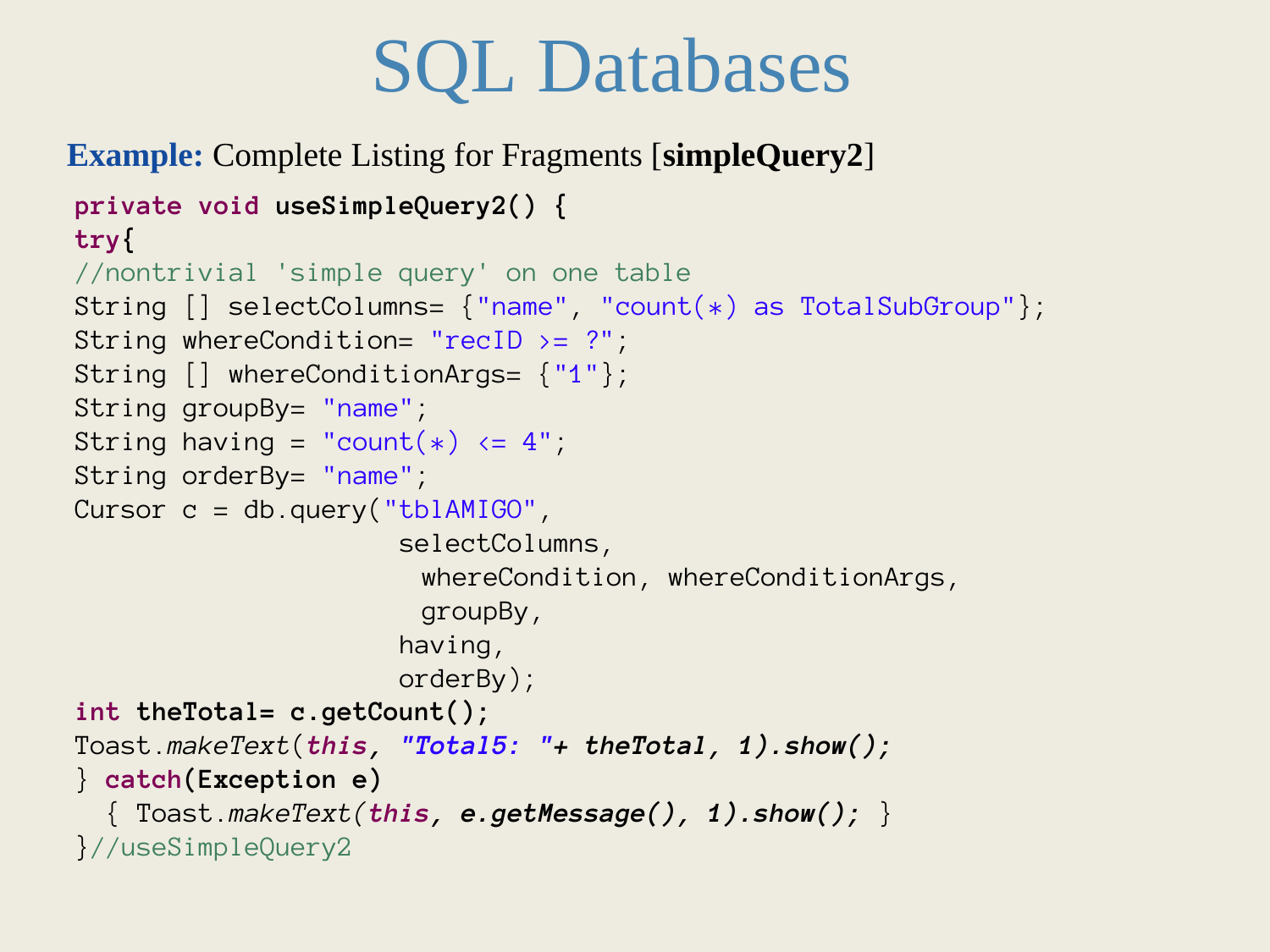

SQL Databases
Example: Complete Listing for Fragments [simpleQuery2]
private void useSimpleQuery2() {
try{
//nontrivial 'simple query' on one table
String [] selectColumns= {"name", "count(*) as TotalSubGroup"};
String whereCondition= "recID >= ?";
String [] whereConditionArgs= {"1"};
String groupBy= "name";
String having = "count(*) <= 4";
String orderBy= "name";
Cursor c = db.query("tblAMIGO",
                     selectColumns,
		      whereCondition, whereConditionArgs,
		      groupBy,
                     having,
                     orderBy);
int theTotal= c.getCount();
Toast.makeText(this, "Total5: "+ theTotal, 1).show();
} catch(Exception e)
  { Toast.makeText(this, e.getMessage(), 1).show(); }
}//useSimpleQuery2